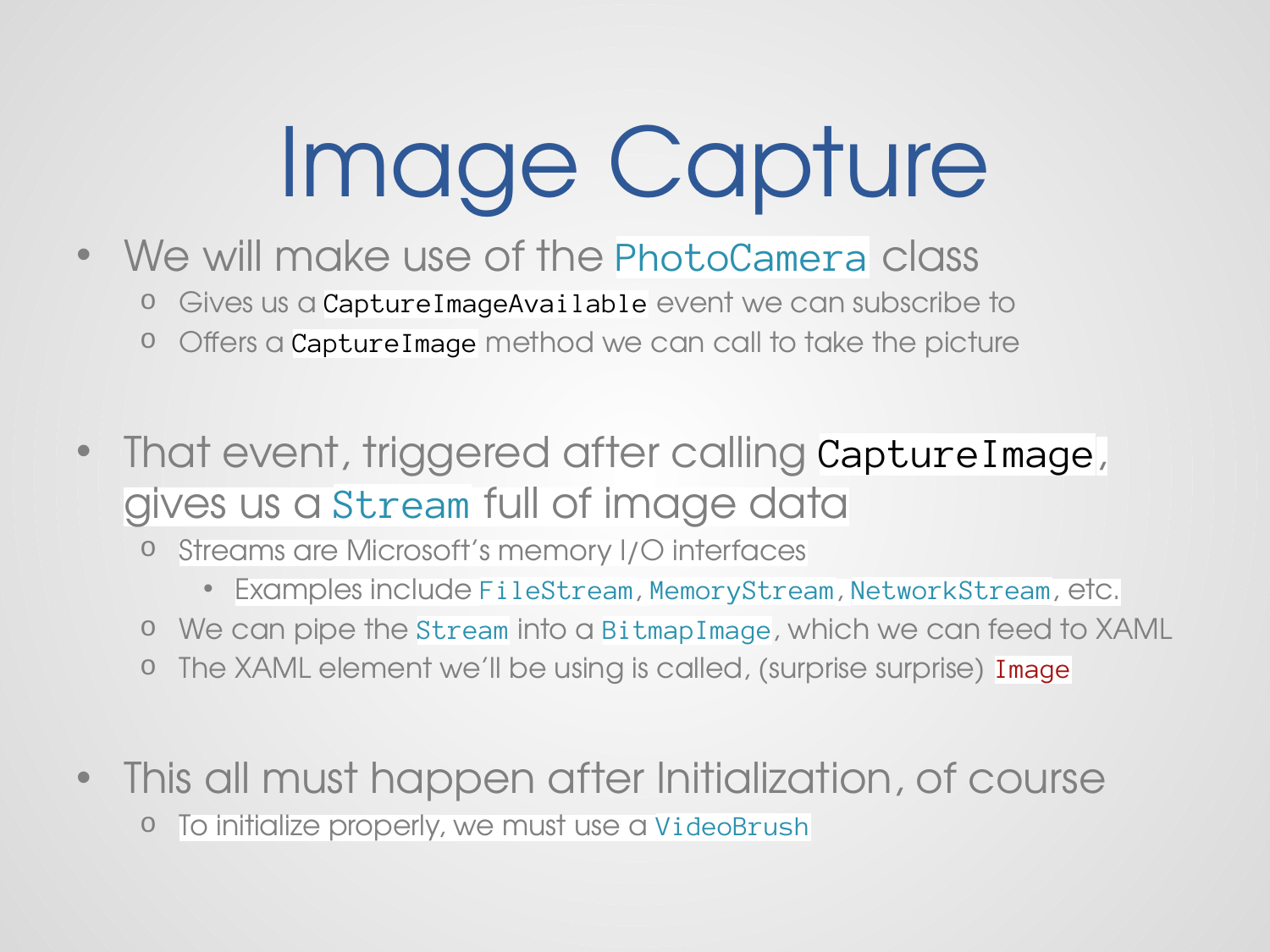

# Image Capture
We will make use of the PhotoCamera class
Gives us a CaptureImageAvailable event we can subscribe to
Offers a CaptureImage method we can call to take the picture

That event, triggered after calling CaptureImage, gives us a Stream full of image data
Streams are Microsoft’s memory I/O interfaces
Examples include FileStream, MemoryStream, NetworkStream, etc.
We can pipe the Stream into a BitmapImage, which we can feed to XAML
The XAML element we’ll be using is called, (surprise surprise) Image

This all must happen after Initialization, of course
To initialize properly, we must use a VideoBrush